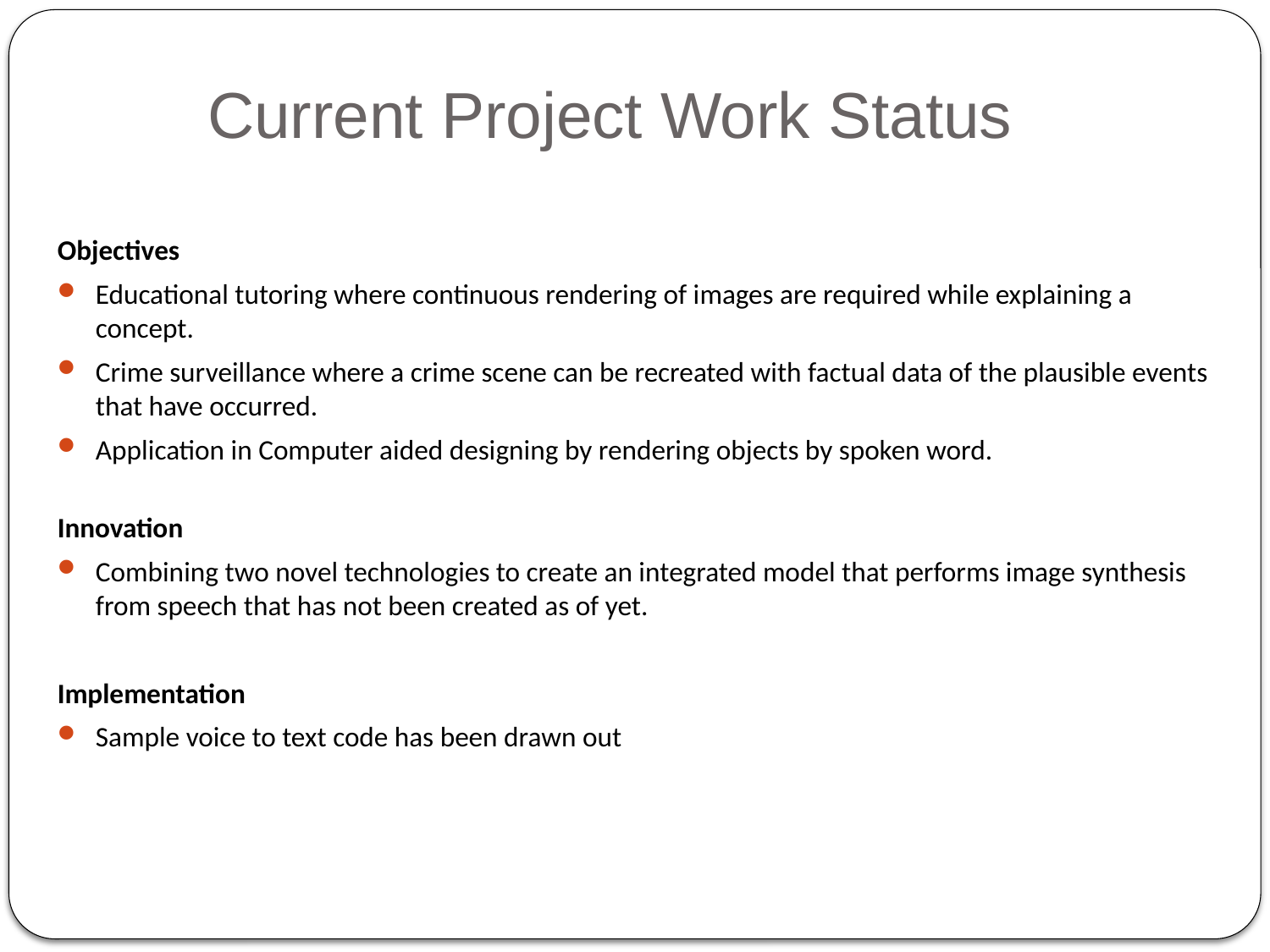

# Current Project Work Status
Objectives
Educational tutoring where continuous rendering of images are required while explaining a concept.
Crime surveillance where a crime scene can be recreated with factual data of the plausible events that have occurred.
Application in Computer aided designing by rendering objects by spoken word.
Innovation
Combining two novel technologies to create an integrated model that performs image synthesis from speech that has not been created as of yet.

Implementation
Sample voice to text code has been drawn out